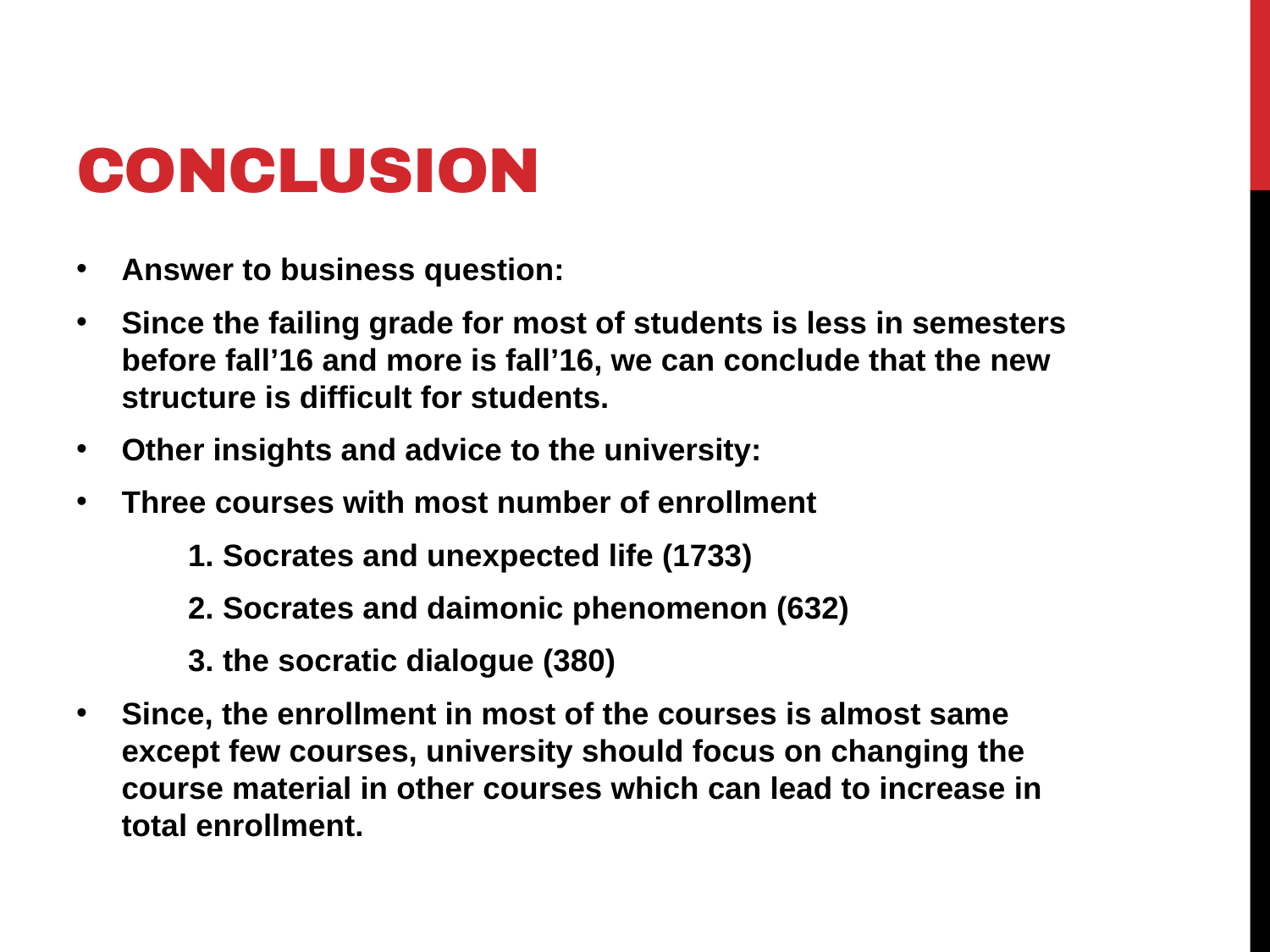

# Conclusion
Answer to business question:
Since the failing grade for most of students is less in semesters before fall’16 and more is fall’16, we can conclude that the new structure is difficult for students.
Other insights and advice to the university:
Three courses with most number of enrollment
	1. Socrates and unexpected life (1733)
	2. Socrates and daimonic phenomenon (632)
	3. the socratic dialogue (380)
Since, the enrollment in most of the courses is almost same except few courses, university should focus on changing the course material in other courses which can lead to increase in total enrollment.